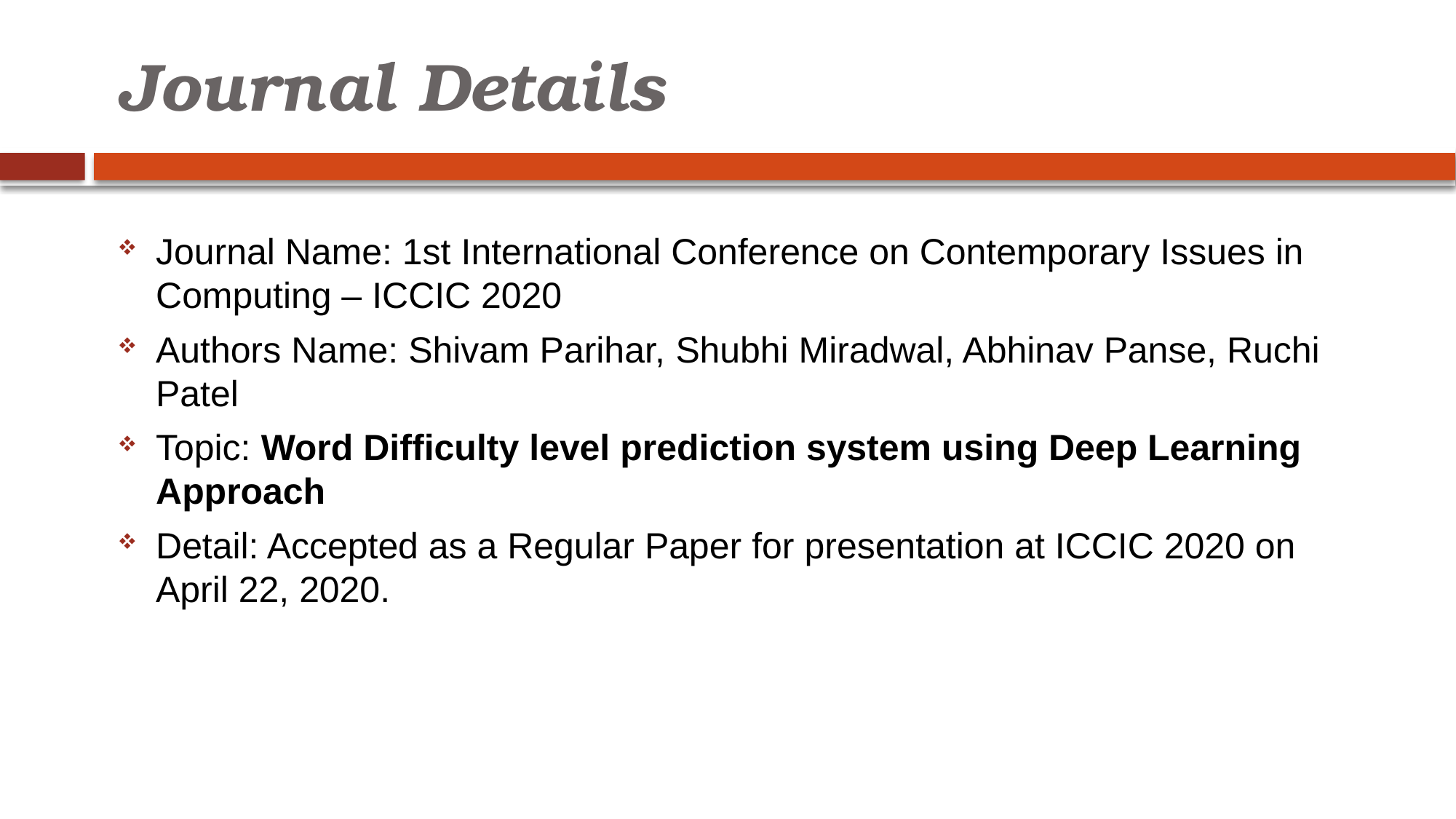

# Journal Details
Journal Name: 1st International Conference on Contemporary Issues in Computing – ICCIC 2020
Authors Name: Shivam Parihar, Shubhi Miradwal, Abhinav Panse, Ruchi Patel
Topic: Word Difficulty level prediction system using Deep Learning Approach
Detail: Accepted as a Regular Paper for presentation at ICCIC 2020 on April 22, 2020.